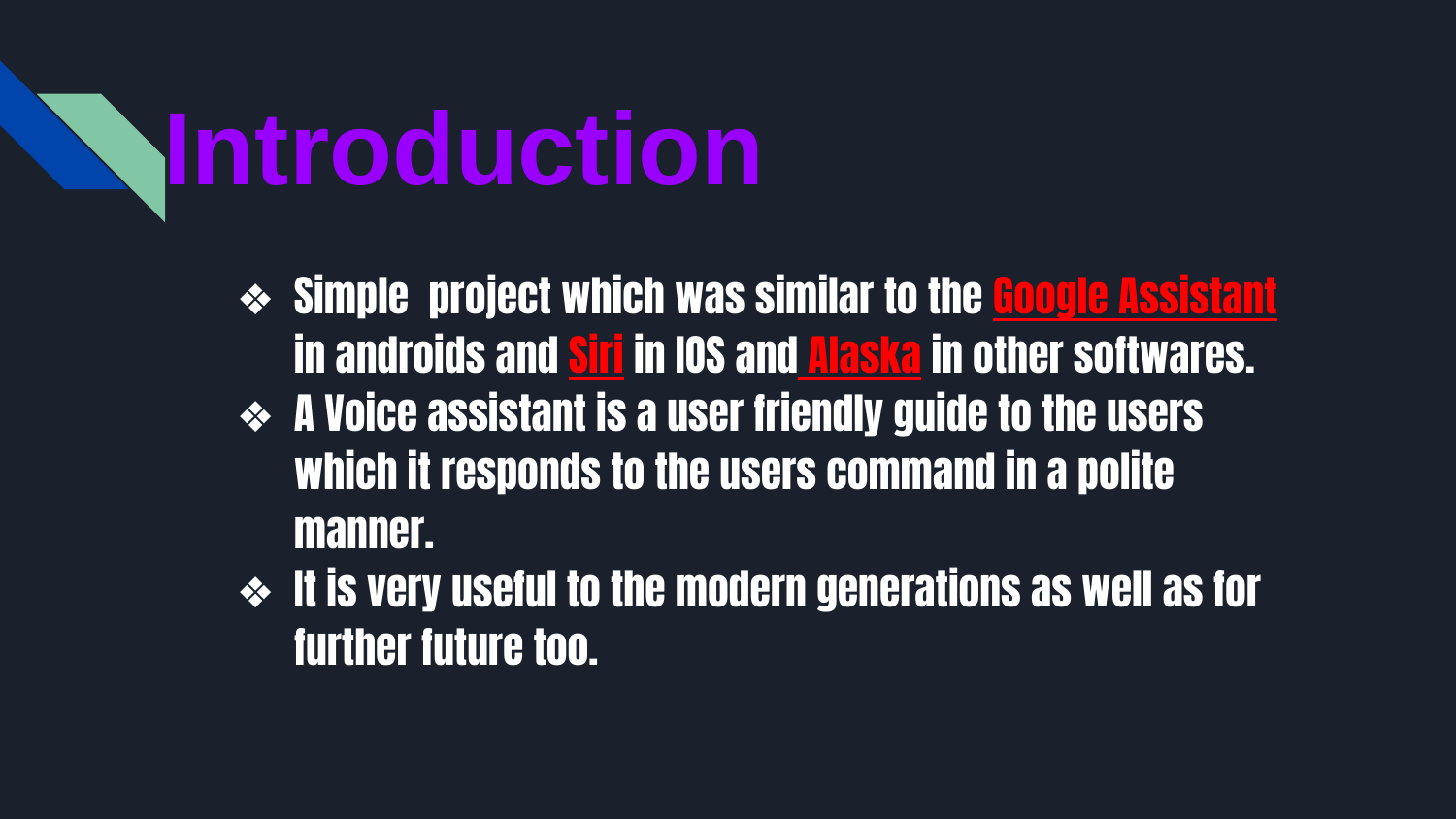

# Introduction
Simple  project which was similar to the Google Assistant in androids and Siri in IOS and Alaska in other softwares.
A Voice assistant is a user friendly guide to the users which it responds to the users command in a polite manner.
It is very useful to the modern generations as well as for further future too.